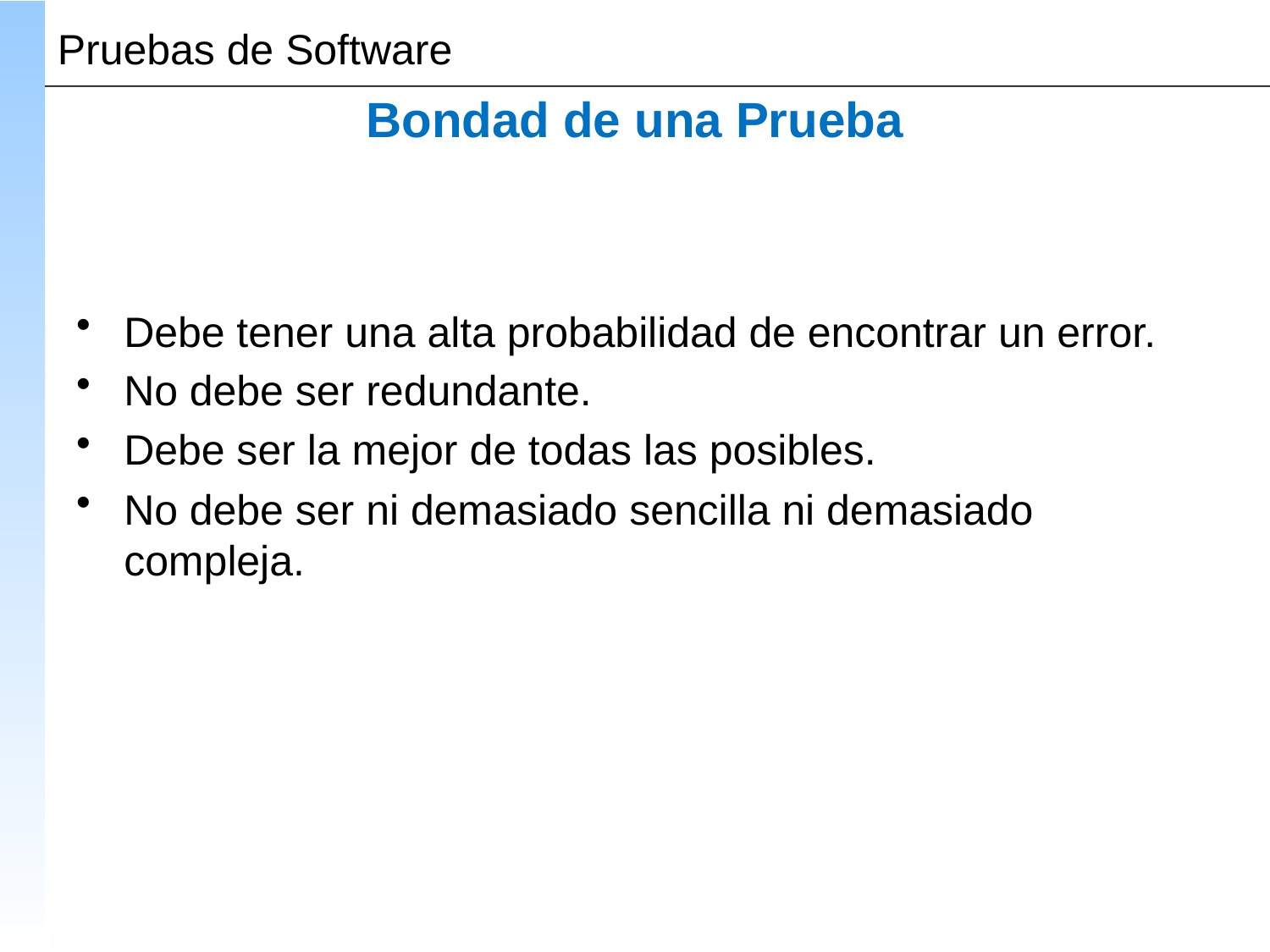

# Bondad de una Prueba

Debe tener una alta probabilidad de encontrar un error.
No debe ser redundante.
Debe ser la mejor de todas las posibles.
No debe ser ni demasiado sencilla ni demasiado compleja.